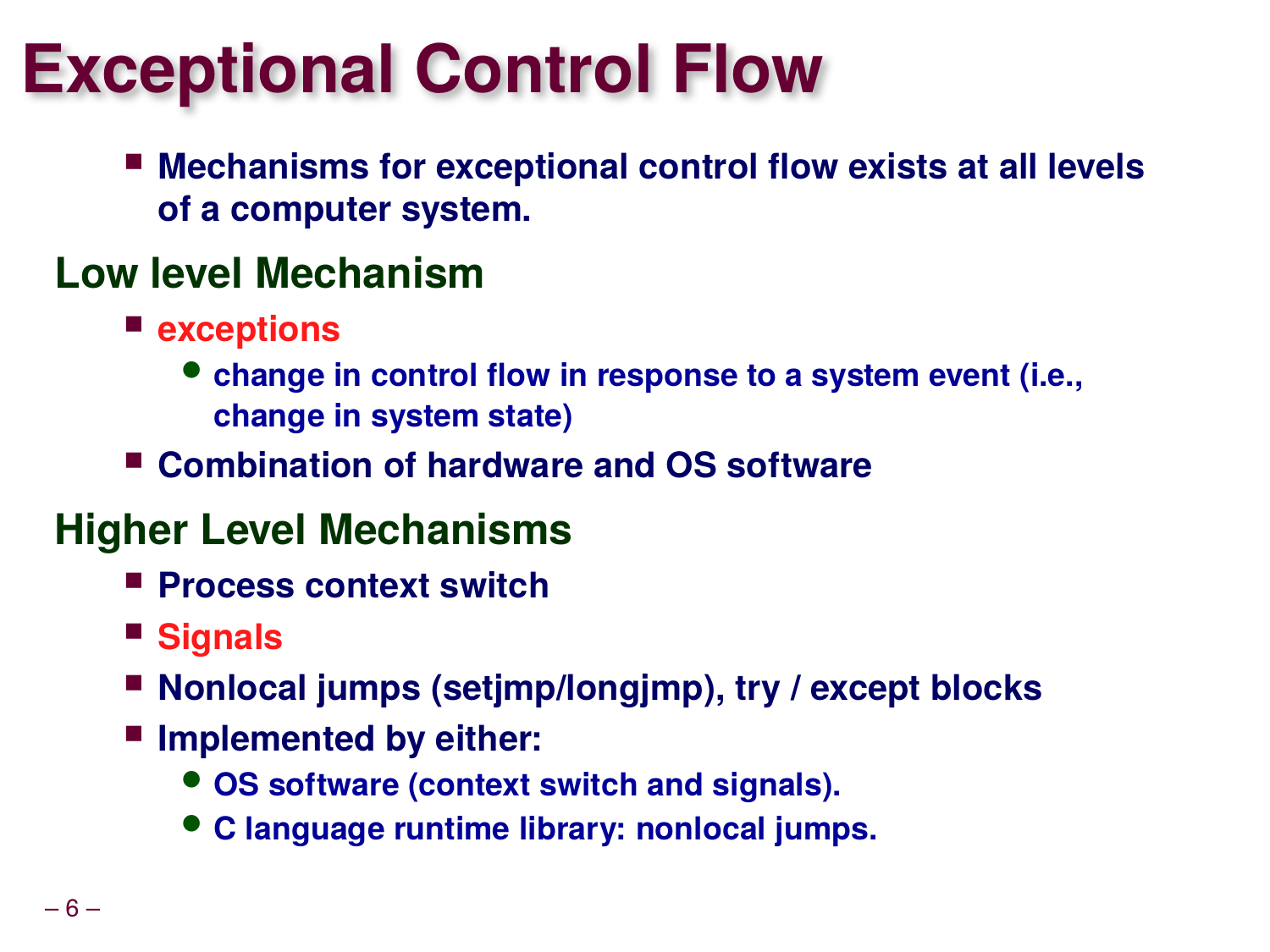

# Exceptional Control Flow
Mechanisms for exceptional control flow exists at all levels of a computer system.
Low level Mechanism
exceptions
change in control flow in response to a system event (i.e.,  change in system state)
Combination of hardware and OS software
Higher Level Mechanisms
Process context switch
Signals
Nonlocal jumps (setjmp/longjmp), try / except blocks
Implemented by either:
OS software (context switch and signals).
C language runtime library: nonlocal jumps.